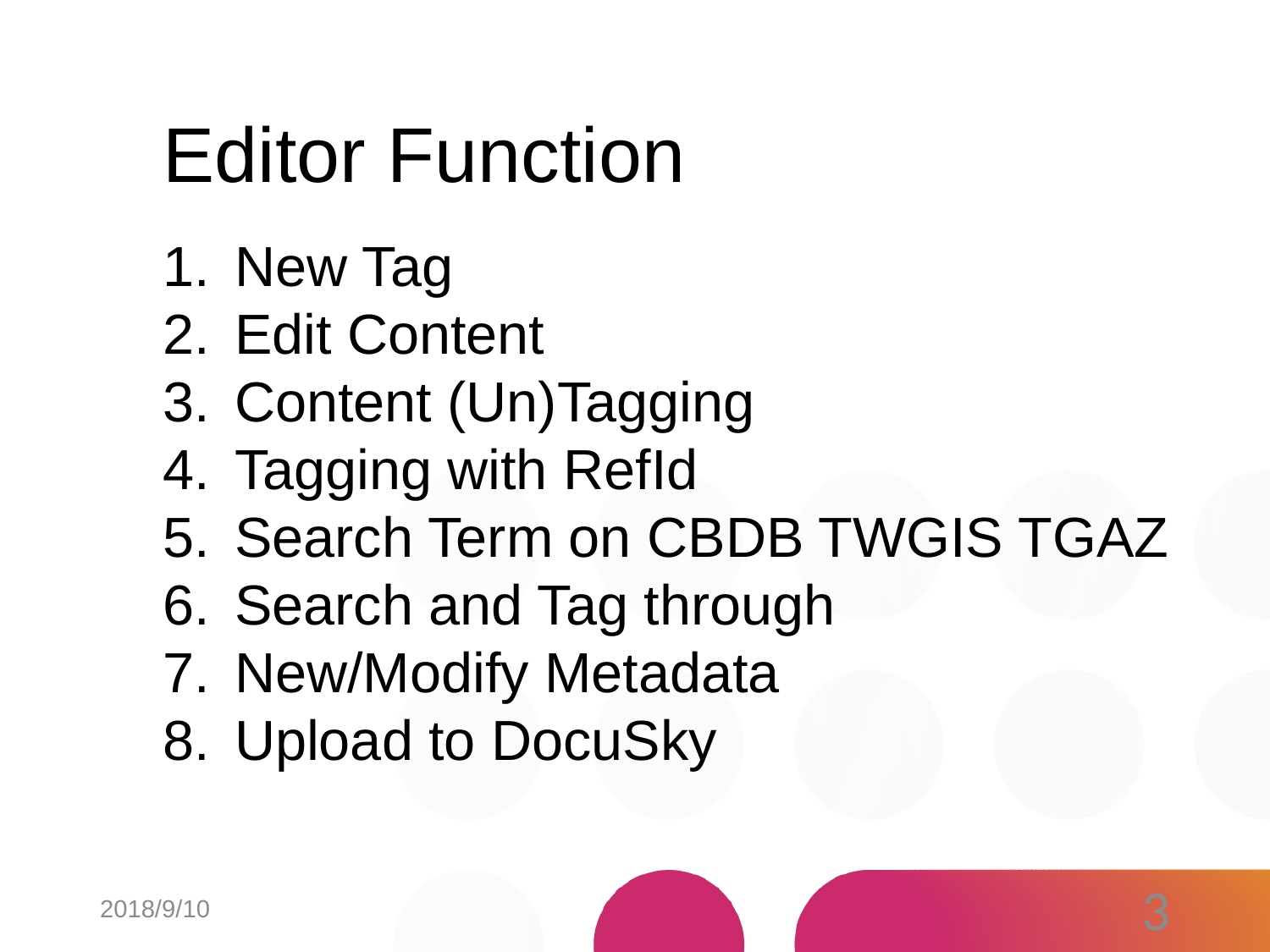

Editor Function
New Tag
Edit Content
Content (Un)Tagging
Tagging with RefId
Search Term on CBDB TWGIS TGAZ
Search and Tag through
New/Modify Metadata
Upload to DocuSky
2018/9/10
3